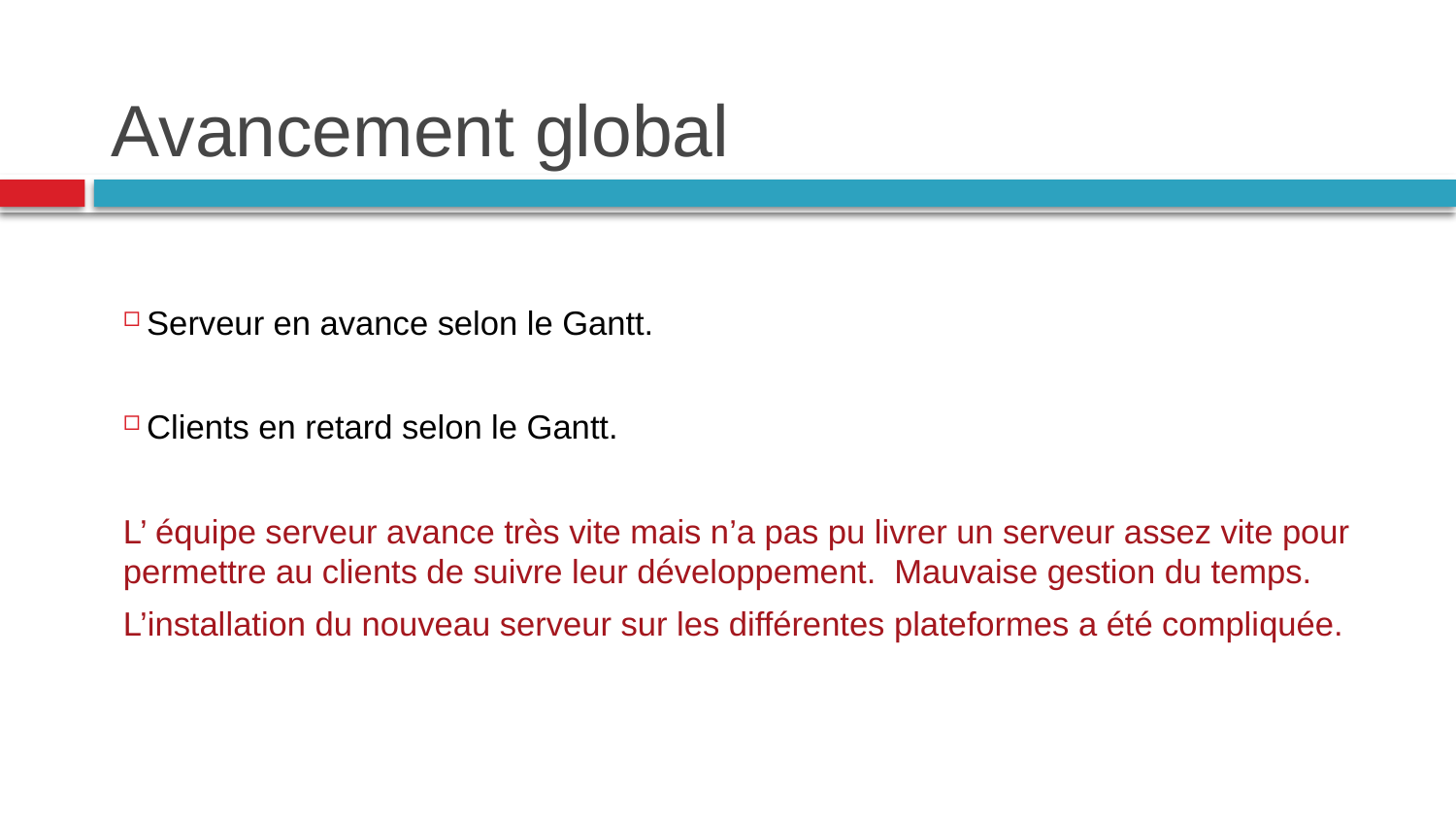

# Avancement global
 Serveur en avance selon le Gantt.

 Clients en retard selon le Gantt.

L’ équipe serveur avance très vite mais n’a pas pu livrer un serveur assez vite pour permettre au clients de suivre leur développement.  Mauvaise gestion du temps.
L’installation du nouveau serveur sur les différentes plateformes a été compliquée.